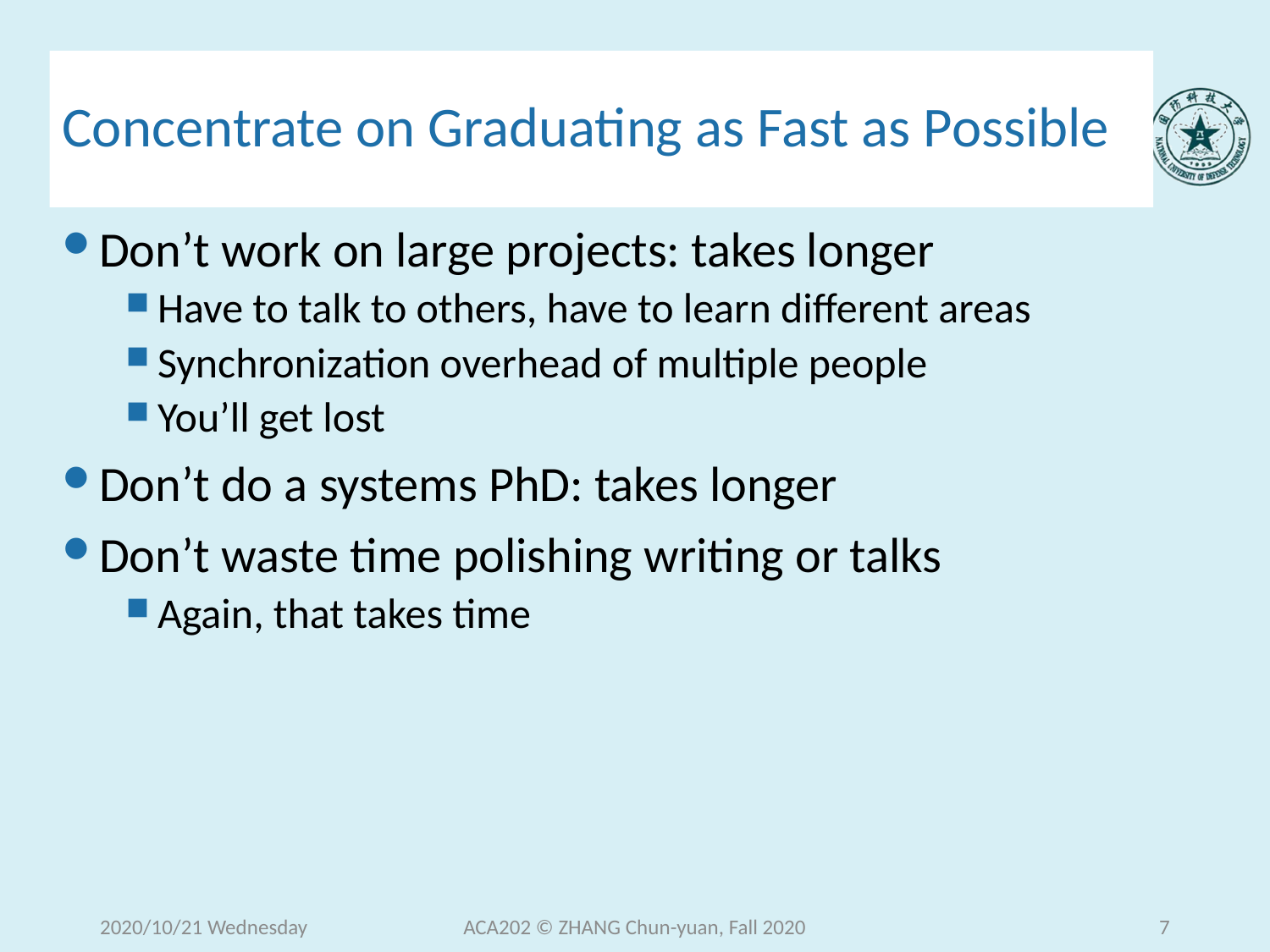

# Concentrate on Graduating as Fast as Possible
Don’t work on large projects: takes longer
Have to talk to others, have to learn different areas
Synchronization overhead of multiple people
You’ll get lost
Don’t do a systems PhD: takes longer
Don’t waste time polishing writing or talks
Again, that takes time
2020/10/21 Wednesday
ACA202 © ZHANG Chun-yuan, Fall 2020
7